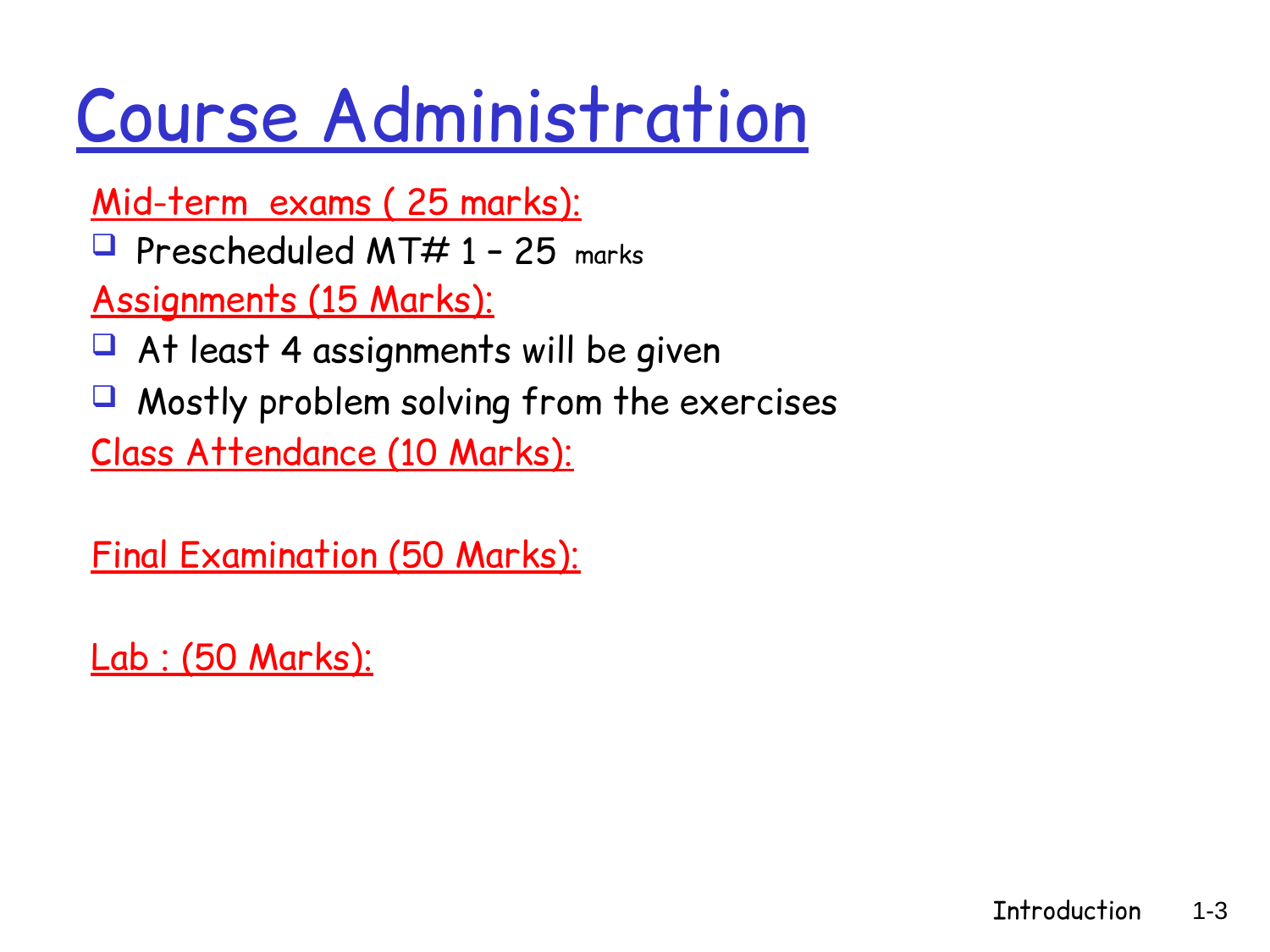

Course Administration
Mid-term  exams ( 25 marks):
Prescheduled MT# 1 – 25  marks
Assignments (15 Marks):
At least 4 assignments will be given
Mostly problem solving from the exercises
Class Attendance (10 Marks):

Final Examination (50 Marks):

Lab : (50 Marks):
 Introduction
1-3